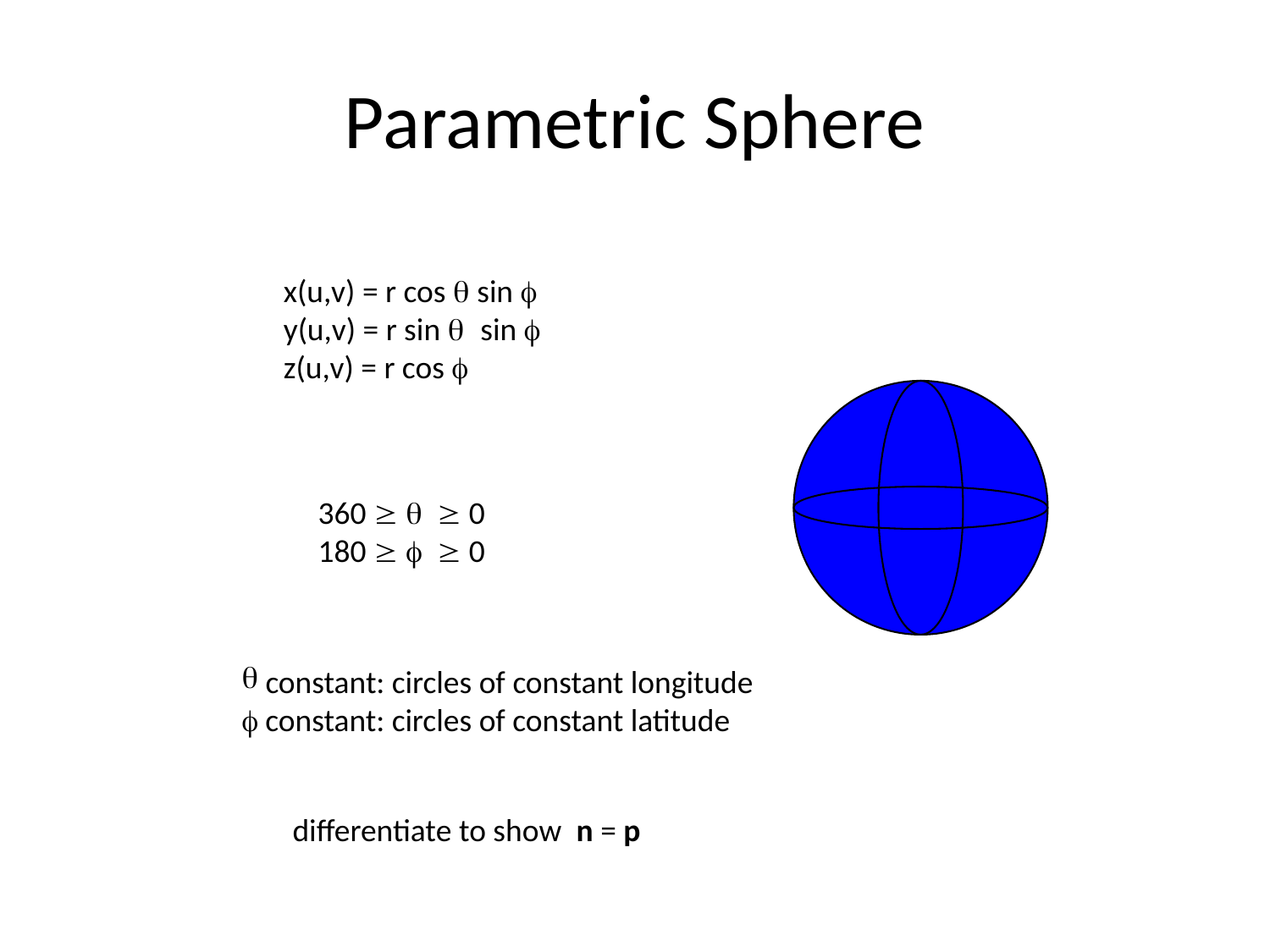

# Parametric Sphere
x(u,v) = r cos θ sin φ
y(u,v) = r sin θ sin φ
z(u,v) = r cos φ

360 ≥ θ  ≥ 0
180 ≥ φ  ≥ 0

 constant: circles of constant longitude
φ constant: circles of constant latitude
differentiate to show  n = p